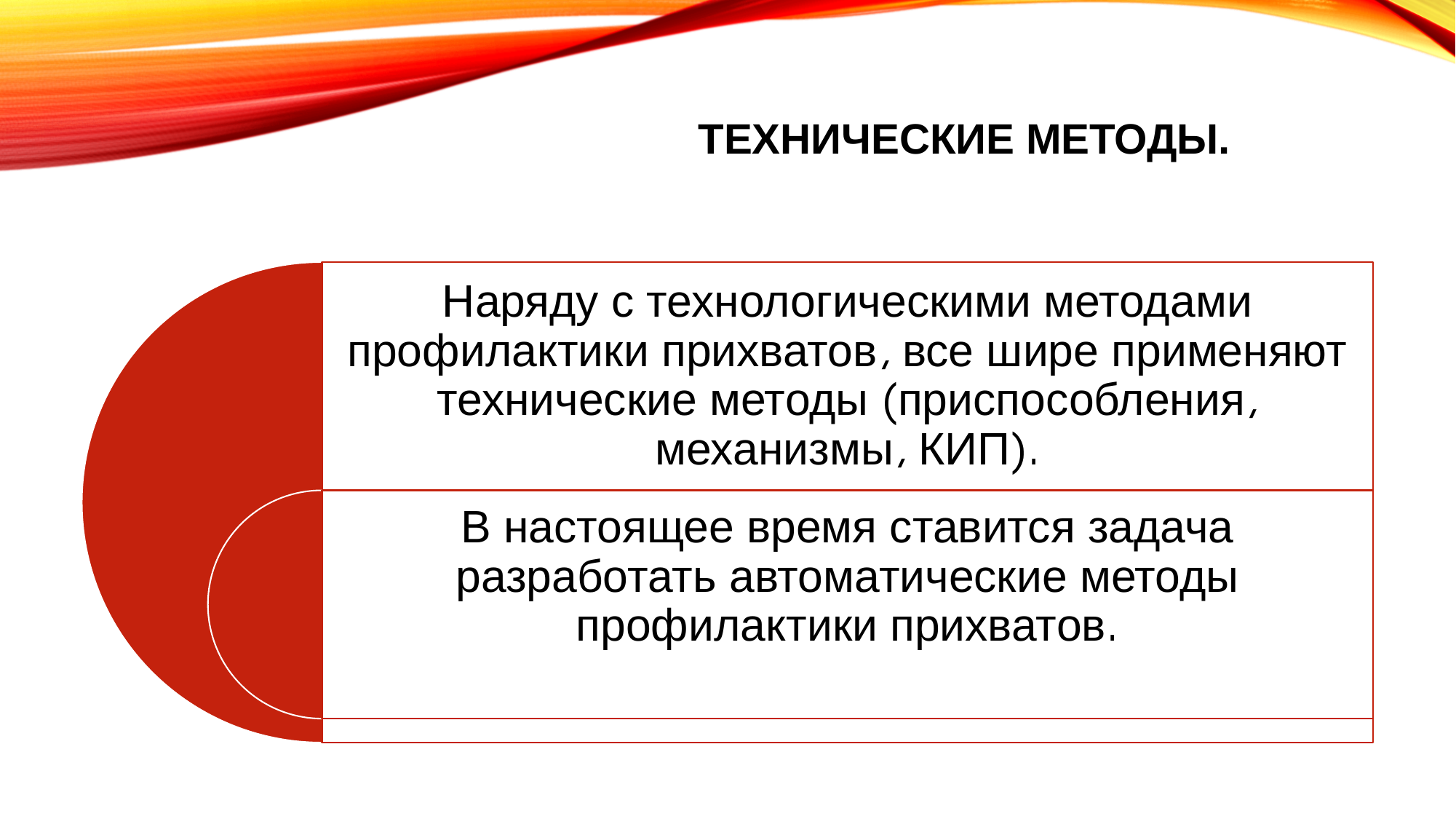

# Технические методы.
Наряду с технологическими методами профилактики прихватов, все шире применяют технические методы (приспособления, механизмы, КИП).
В настоящее время ставится задача разработать автомати­ческие методы профилактики прихватов.